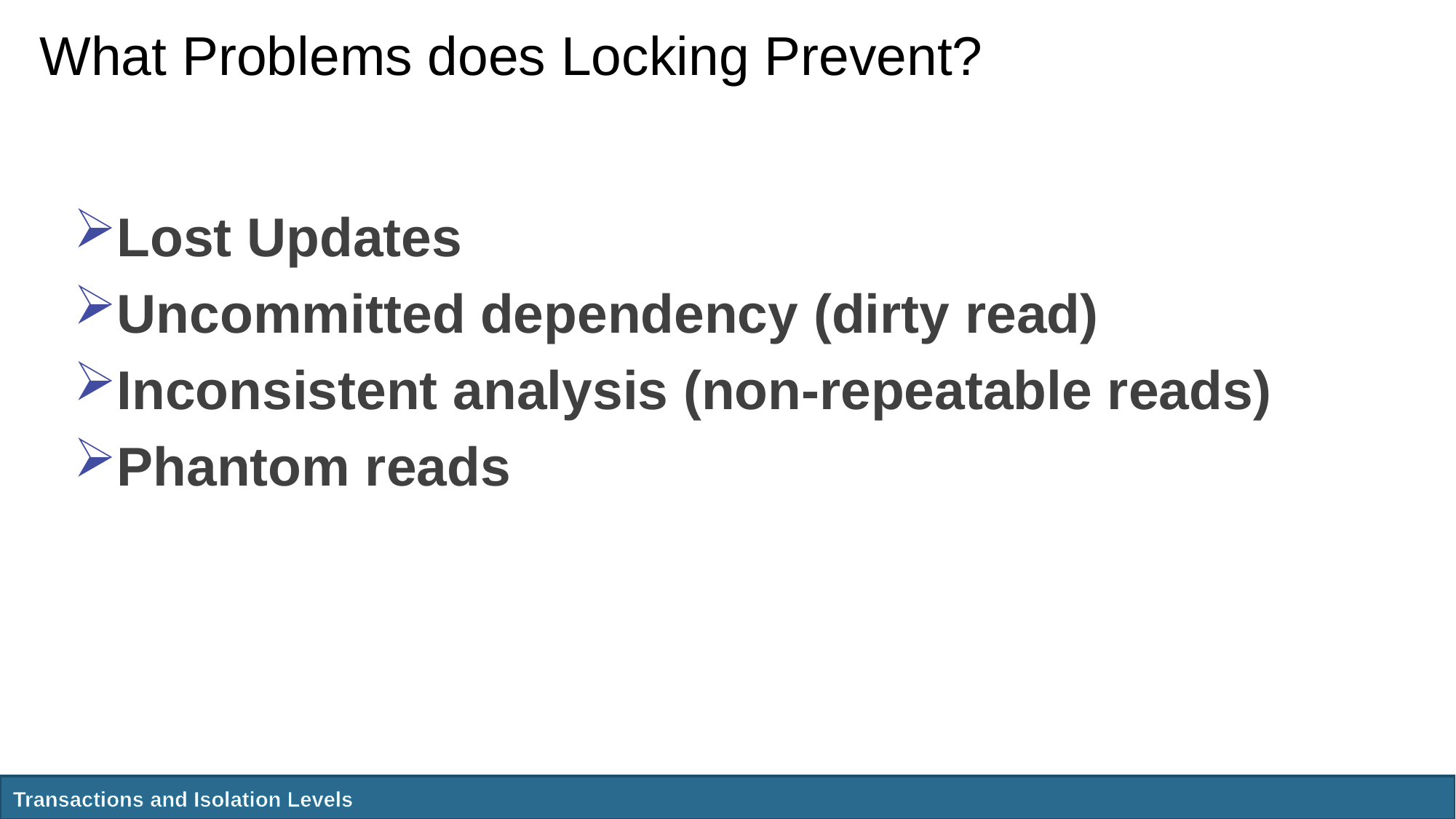

What Problems does Locking Prevent?
Lost Updates
Uncommitted dependency (dirty read)
Inconsistent analysis (non-repeatable reads)
Phantom reads